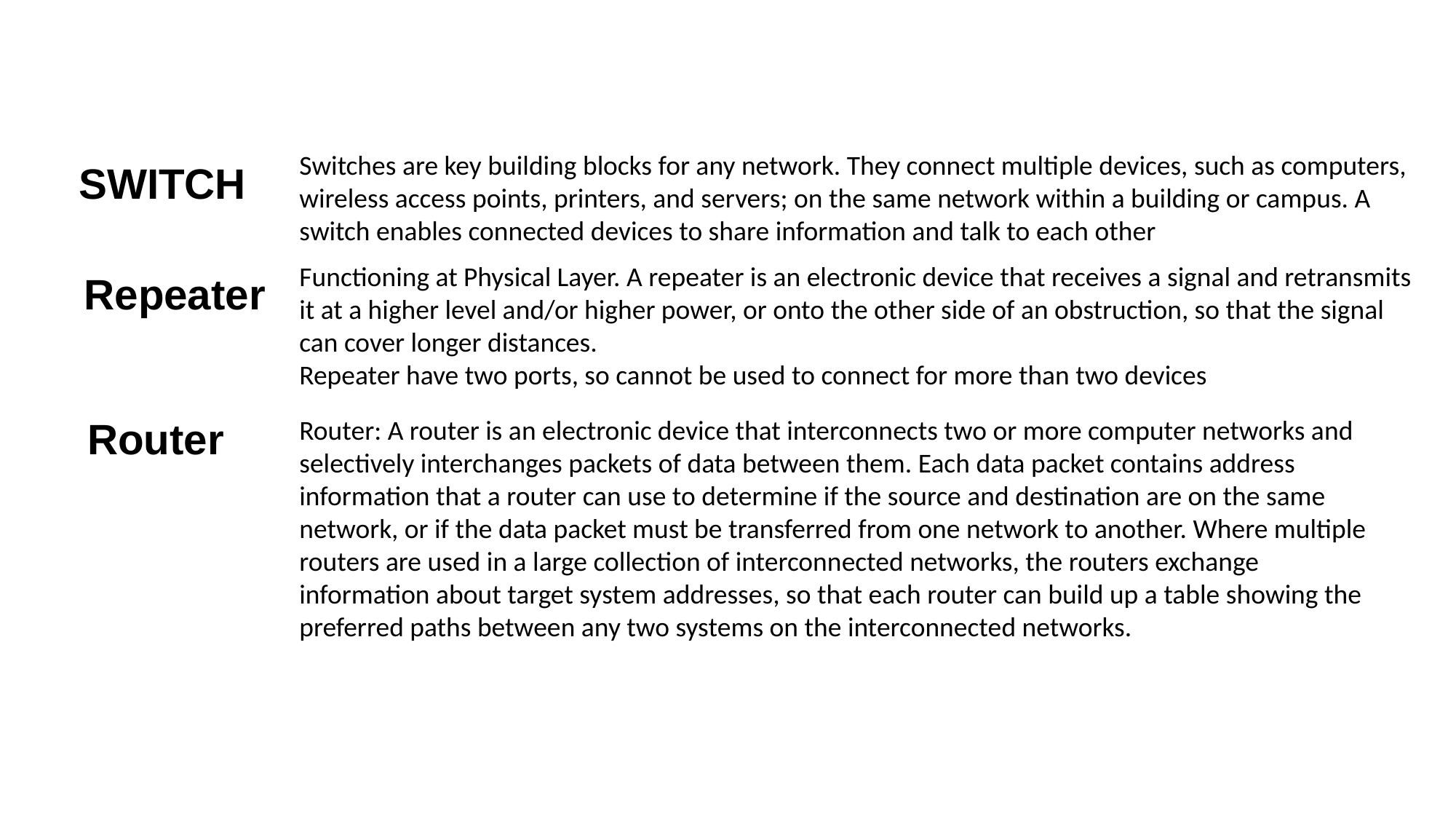

# SWITCH
Switches are key building blocks for any network. They connect multiple devices, such as computers, wireless access points, printers, and servers; on the same network within a building or campus. A switch enables connected devices to share information and talk to each other
Repeater
Functioning at Physical Layer. A repeater is an electronic device that receives a signal and retransmits it at a higher level and/or higher power, or onto the other side of an obstruction, so that the signal can cover longer distances.
Repeater have two ports, so cannot be used to connect for more than two devices
Router
Router: A router is an electronic device that interconnects two or more computer networks and selectively interchanges packets of data between them. Each data packet contains address information that a router can use to determine if the source and destination are on the same network, or if the data packet must be transferred from one network to another. Where multiple routers are used in a large collection of interconnected networks, the routers exchange information about target system addresses, so that each router can build up a table showing the preferred paths between any two systems on the interconnected networks.